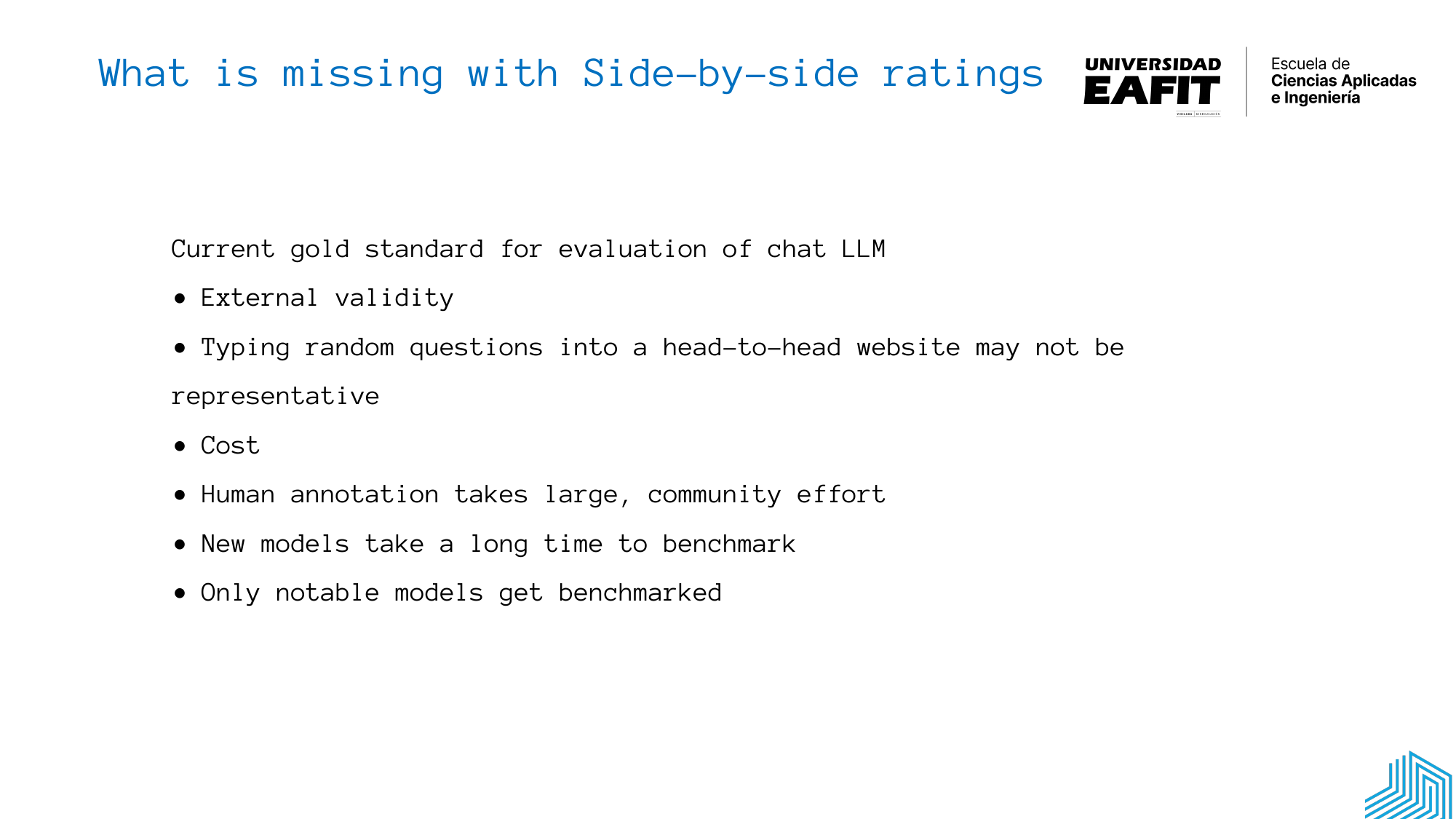

What is missing with Side-by-side ratings

Current gold standard for evaluation of chat LLM
• External validity
• Typing random questions into a head-to-head website may not be representative
• Cost
• Human annotation takes large, community effort
• New models take a long time to benchmark
• Only notable models get benchmarked